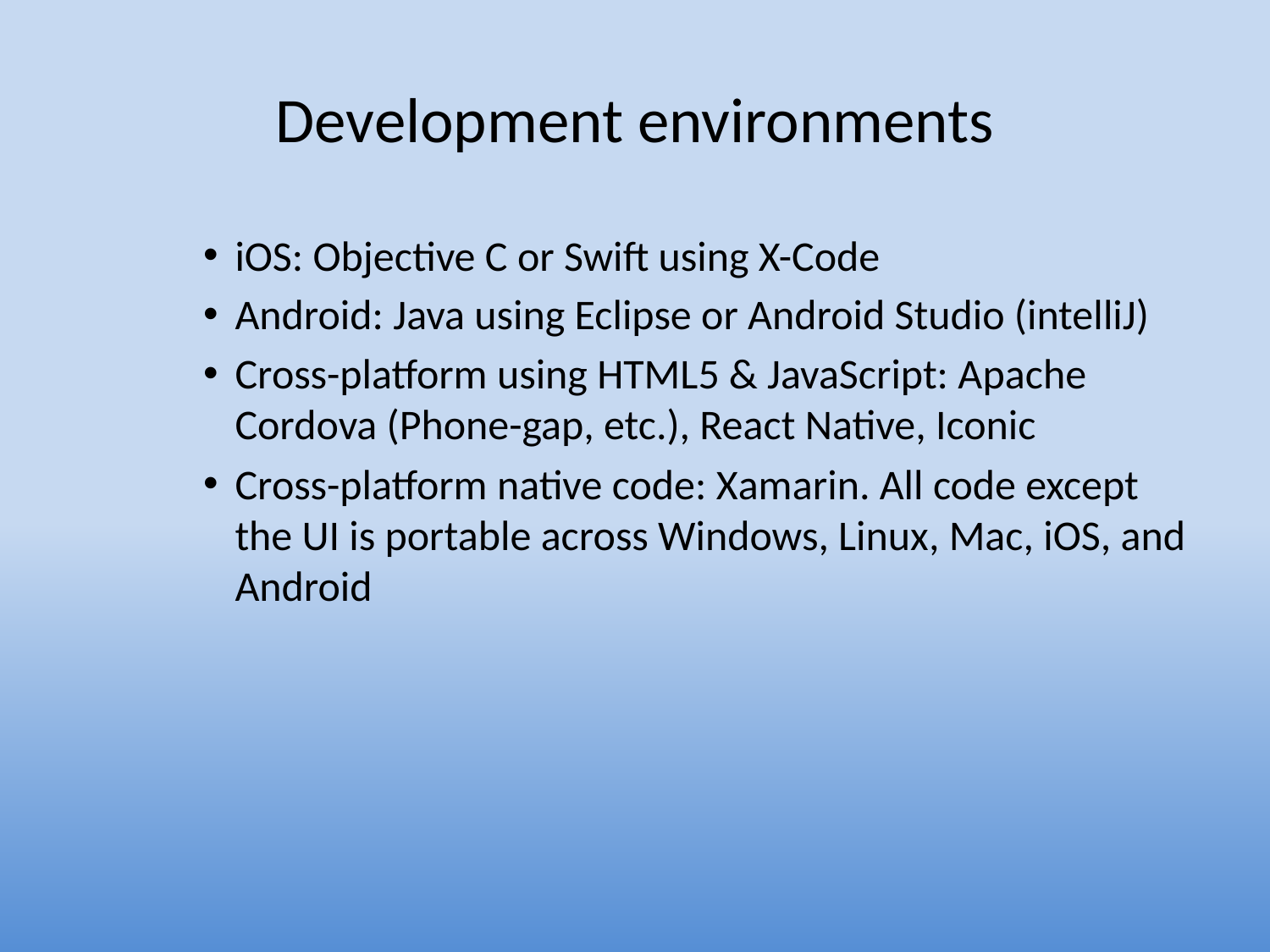

# Development environments
iOS: Objective C or Swift using X-Code
Android: Java using Eclipse or Android Studio (intelliJ)
Cross-platform using HTML5 & JavaScript: Apache Cordova (Phone-gap, etc.), React Native, Iconic
Cross-platform native code: Xamarin. All code except the UI is portable across Windows, Linux, Mac, iOS, and Android